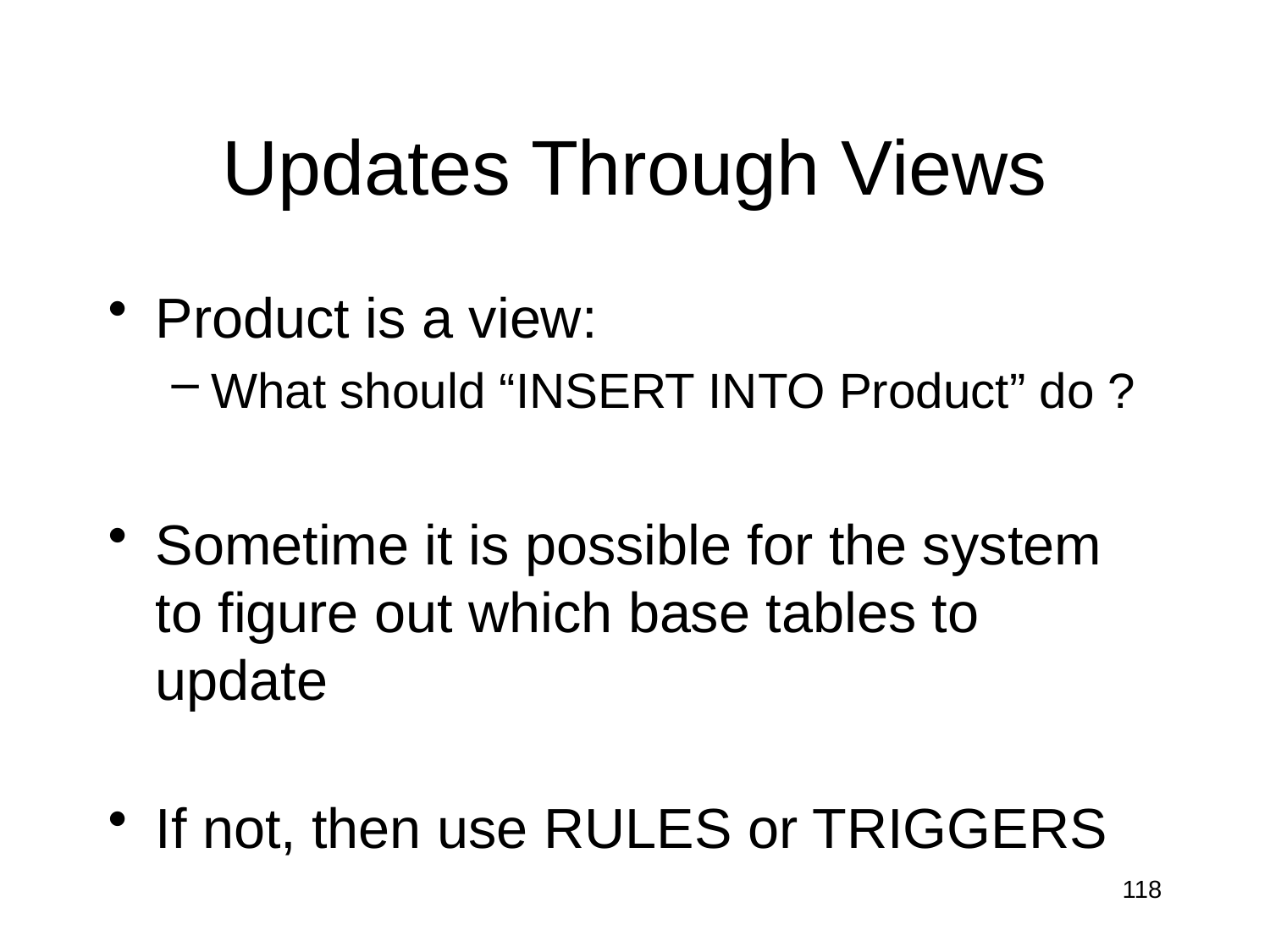

# Updates Through Views
Product is a view:
What should “INSERT INTO Product” do ?

Sometime it is possible for the system to figure out which base tables to update

If not, then use RULES or TRIGGERS

118